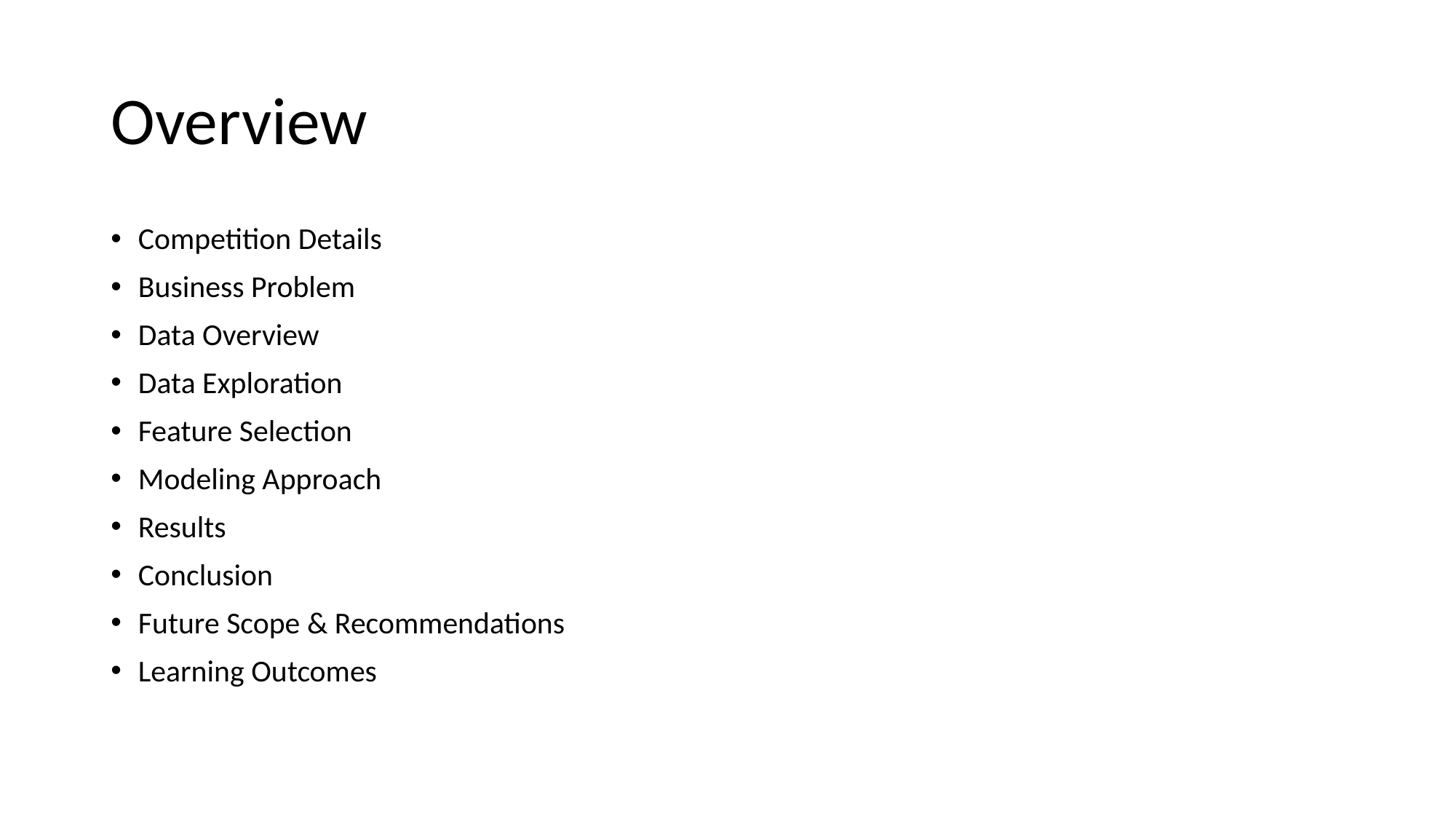

# Overview
Competition Details
Business Problem
Data Overview
Data Exploration
Feature Selection
Modeling Approach
Results
Conclusion
Future Scope & Recommendations
Learning Outcomes